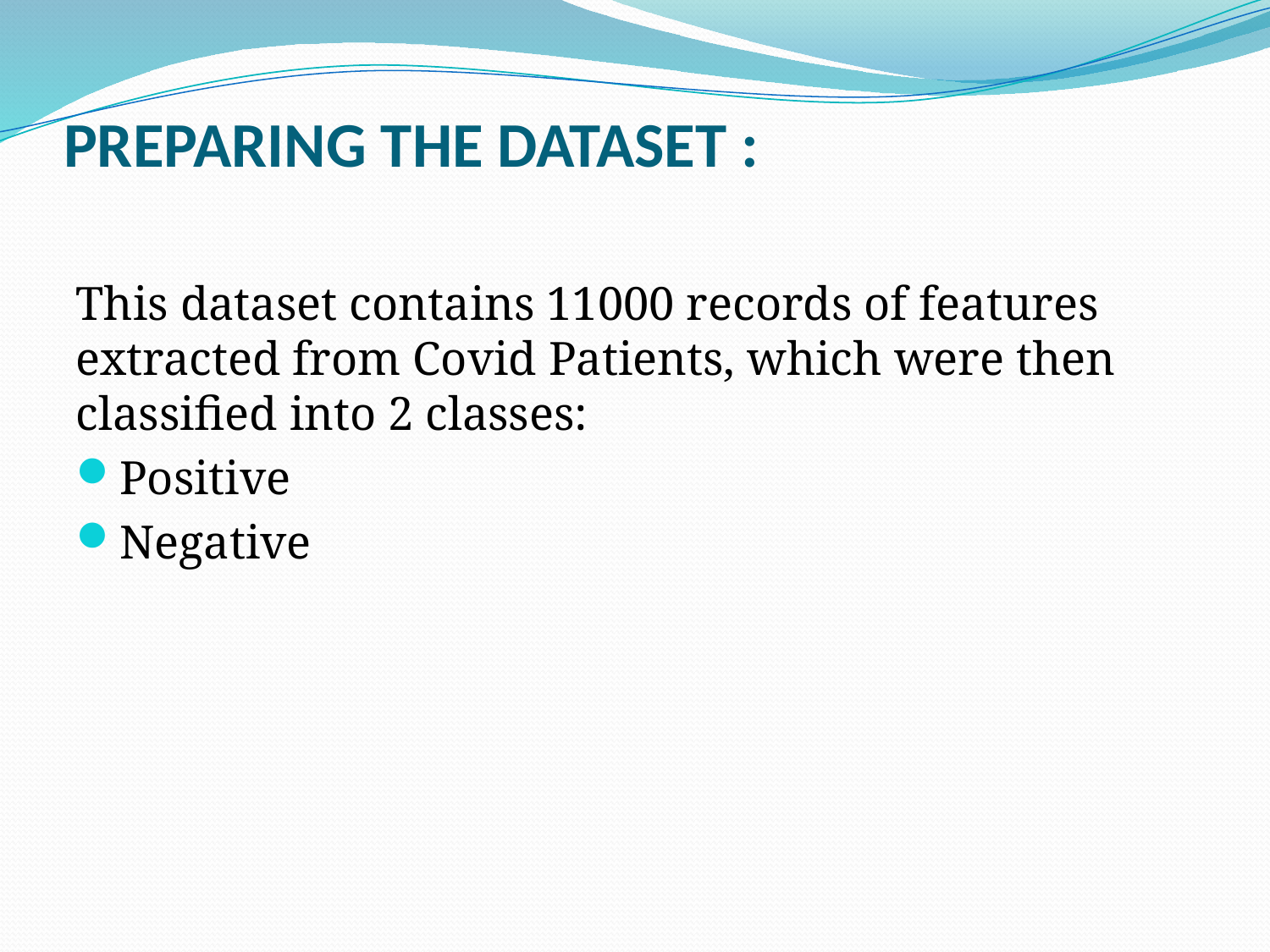

# PREPARING THE DATASET :
This dataset contains 11000 records of features extracted from Covid Patients, which were then classified into 2 classes:
Positive
Negative